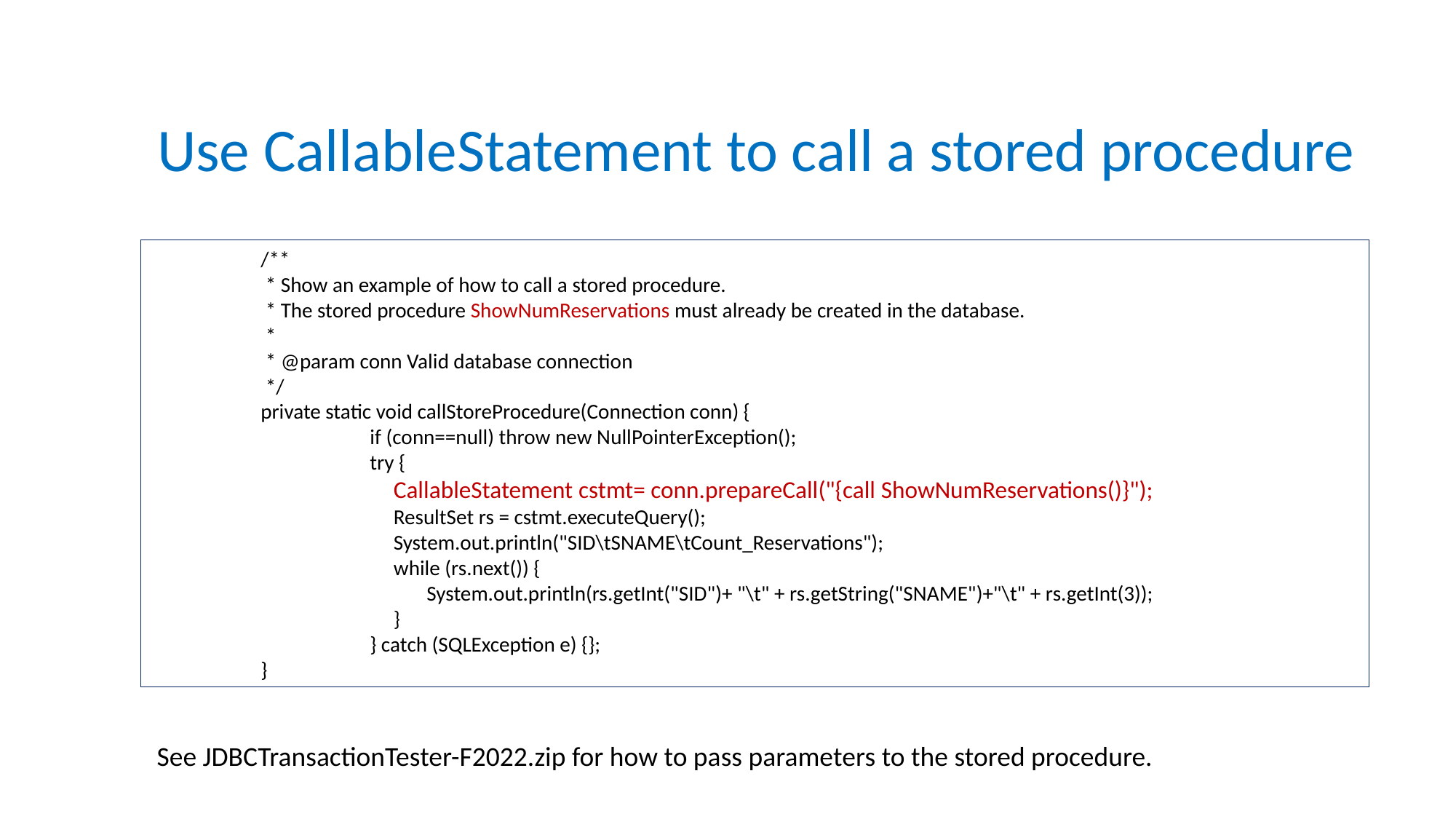

Use CallableStatement to call a stored procedure
	/**
	 * Show an example of how to call a stored procedure.
	 * The stored procedure ShowNumReservations must already be created in the database.
	 *
	 * @param conn Valid database connection
	 */
	private static void callStoreProcedure(Connection conn) {
		if (conn==null) throw new NullPointerException();
		try {
		     CallableStatement cstmt= conn.prepareCall("{call ShowNumReservations()}");
		     ResultSet rs = cstmt.executeQuery();
		     System.out.println("SID\tSNAME\tCount_Reservations");
		     while (rs.next()) {
		            System.out.println(rs.getInt("SID")+ "\t" + rs.getString("SNAME")+"\t" + rs.getInt(3));
		     }
		} catch (SQLException e) {};
	}
See JDBCTransactionTester-F2022.zip for how to pass parameters to the stored procedure.